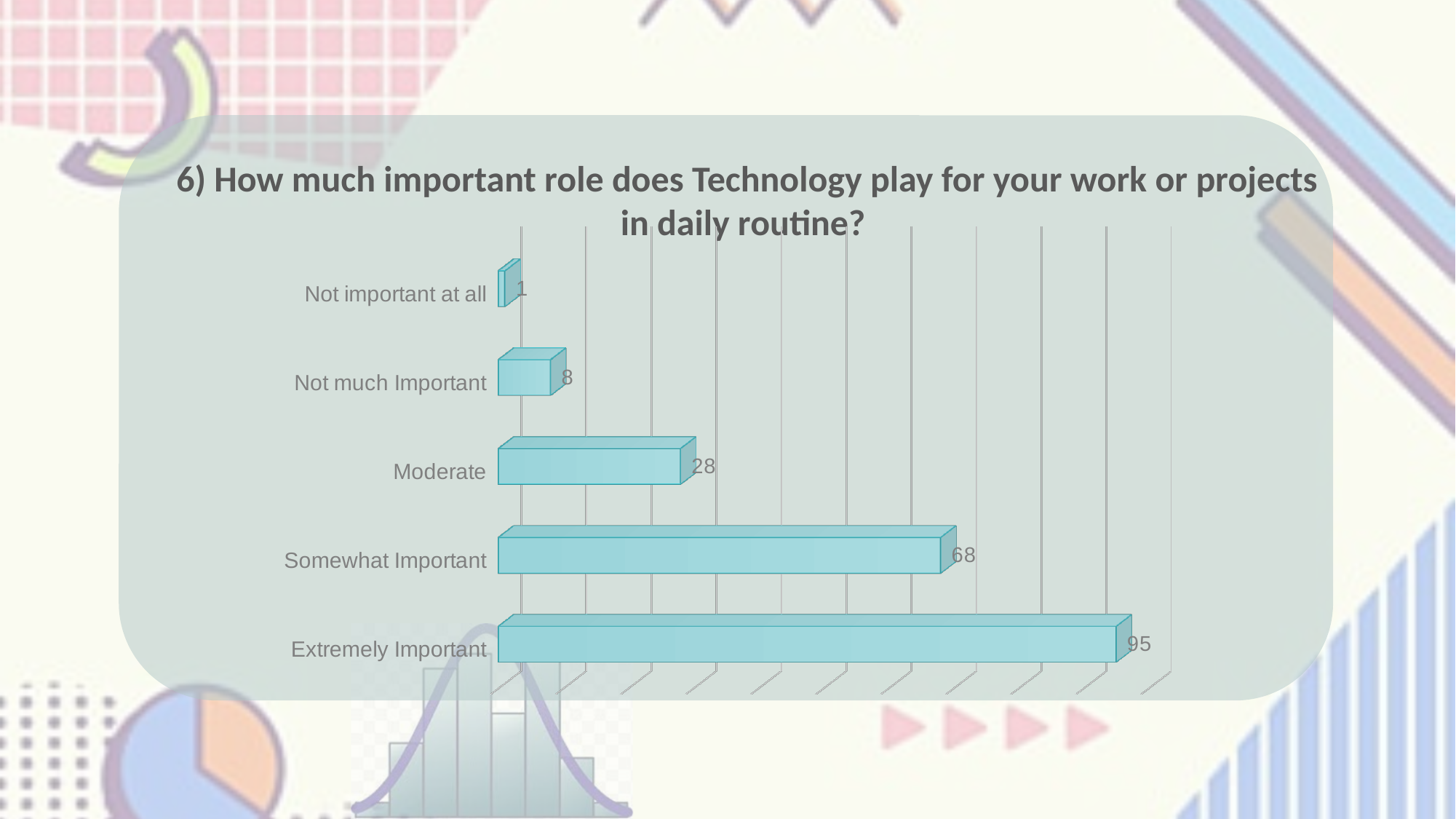

6) How much important role does Technology play for your work or projects in daily routine?

[unsupported chart]